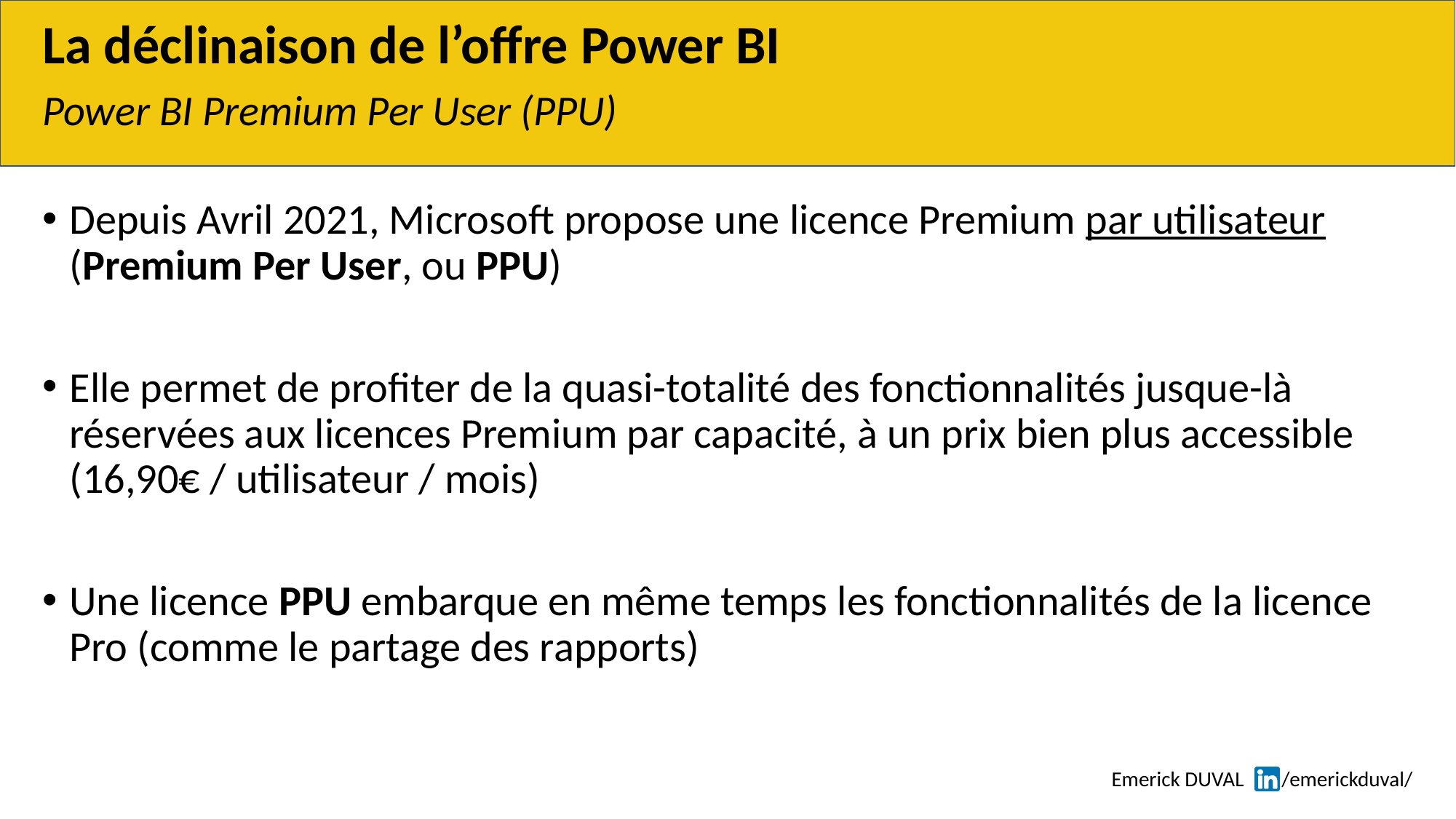

# La déclinaison de l’offre Power BI
Power BI Premium Per User (PPU)
Depuis Avril 2021, Microsoft propose une licence Premium par utilisateur (Premium Per User, ou PPU)

Elle permet de profiter de la quasi-totalité des fonctionnalités jusque-là réservées aux licences Premium par capacité, à un prix bien plus accessible (16,90€ / utilisateur / mois)

Une licence PPU embarque en même temps les fonctionnalités de la licence Pro (comme le partage des rapports)